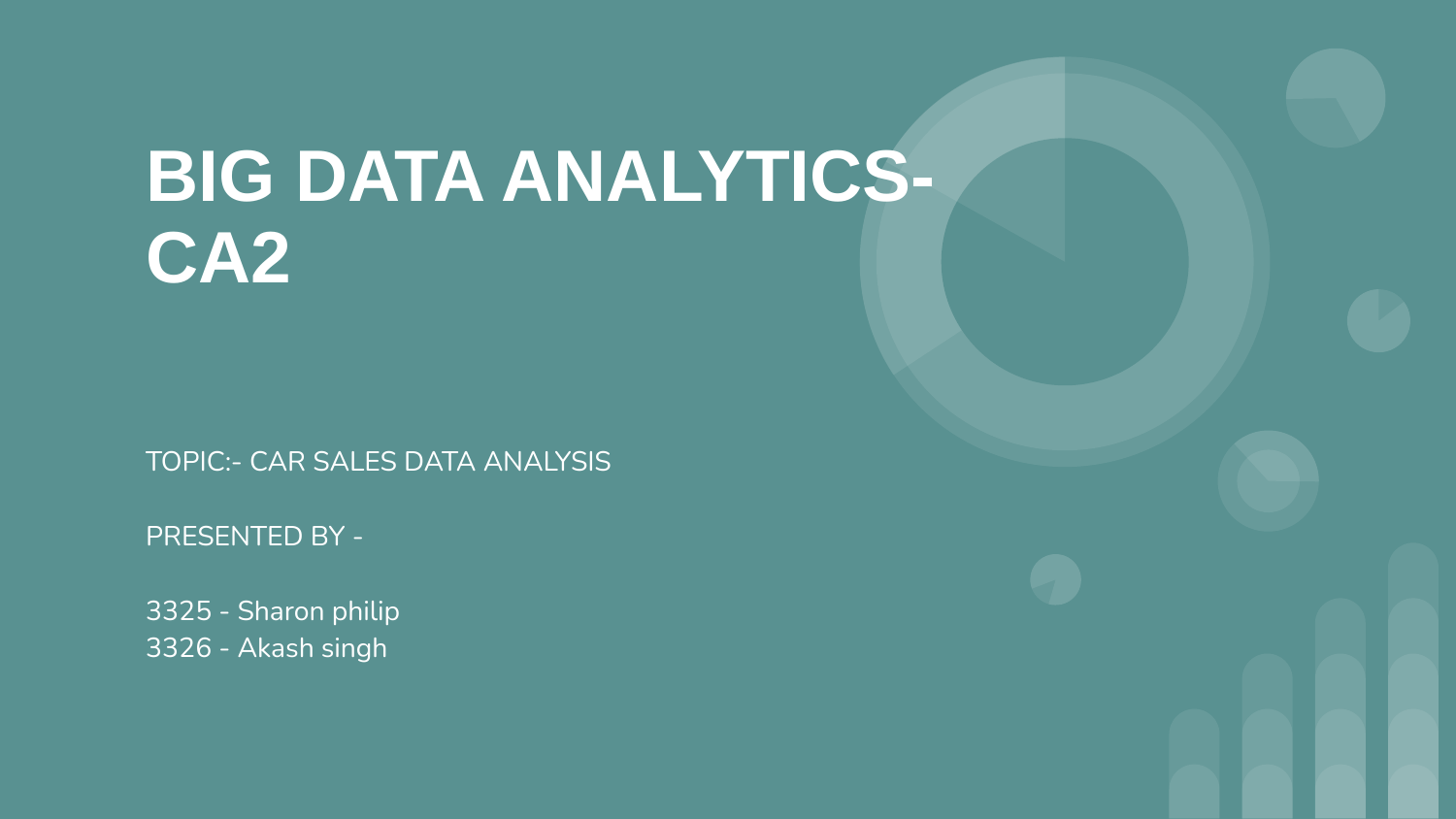

# BIG DATA ANALYTICS-CA2
TOPIC:- CAR SALES DATA ANALYSIS

PRESENTED BY -

3325 - Sharon philip
3326 - Akash singh